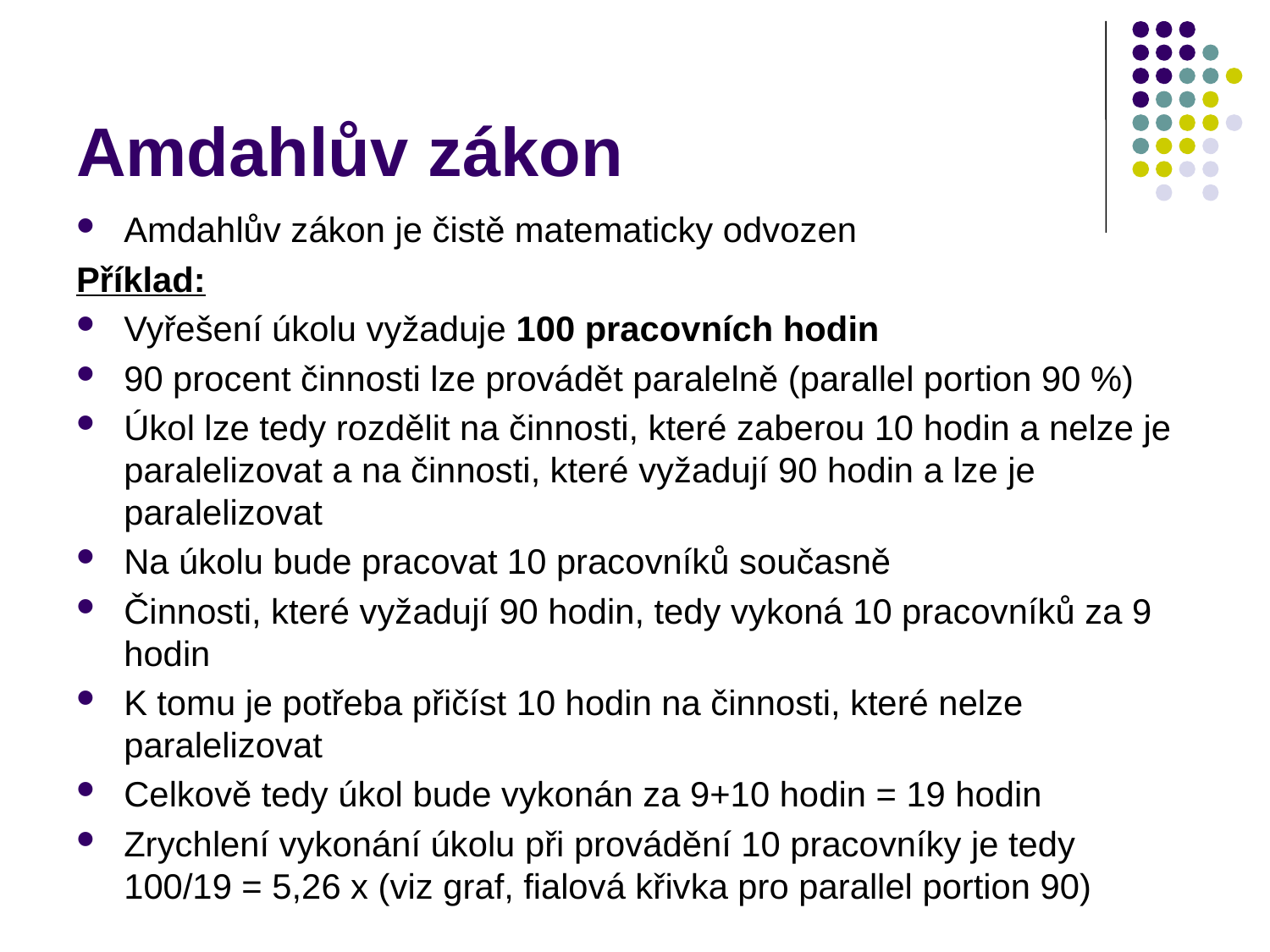

# Amdahlův zákon
Amdahlův zákon je čistě matematicky odvozen
Příklad:
Vyřešení úkolu vyžaduje 100 pracovních hodin
90 procent činnosti lze provádět paralelně (parallel portion 90 %)
Úkol lze tedy rozdělit na činnosti, které zaberou 10 hodin a nelze je paralelizovat a na činnosti, které vyžadují 90 hodin a lze je paralelizovat
Na úkolu bude pracovat 10 pracovníků současně
Činnosti, které vyžadují 90 hodin, tedy vykoná 10 pracovníků za 9 hodin
K tomu je potřeba přičíst 10 hodin na činnosti, které nelze paralelizovat
Celkově tedy úkol bude vykonán za 9+10 hodin = 19 hodin
Zrychlení vykonání úkolu při provádění 10 pracovníky je tedy 100/19 = 5,26 x (viz graf, fialová křivka pro parallel portion 90)